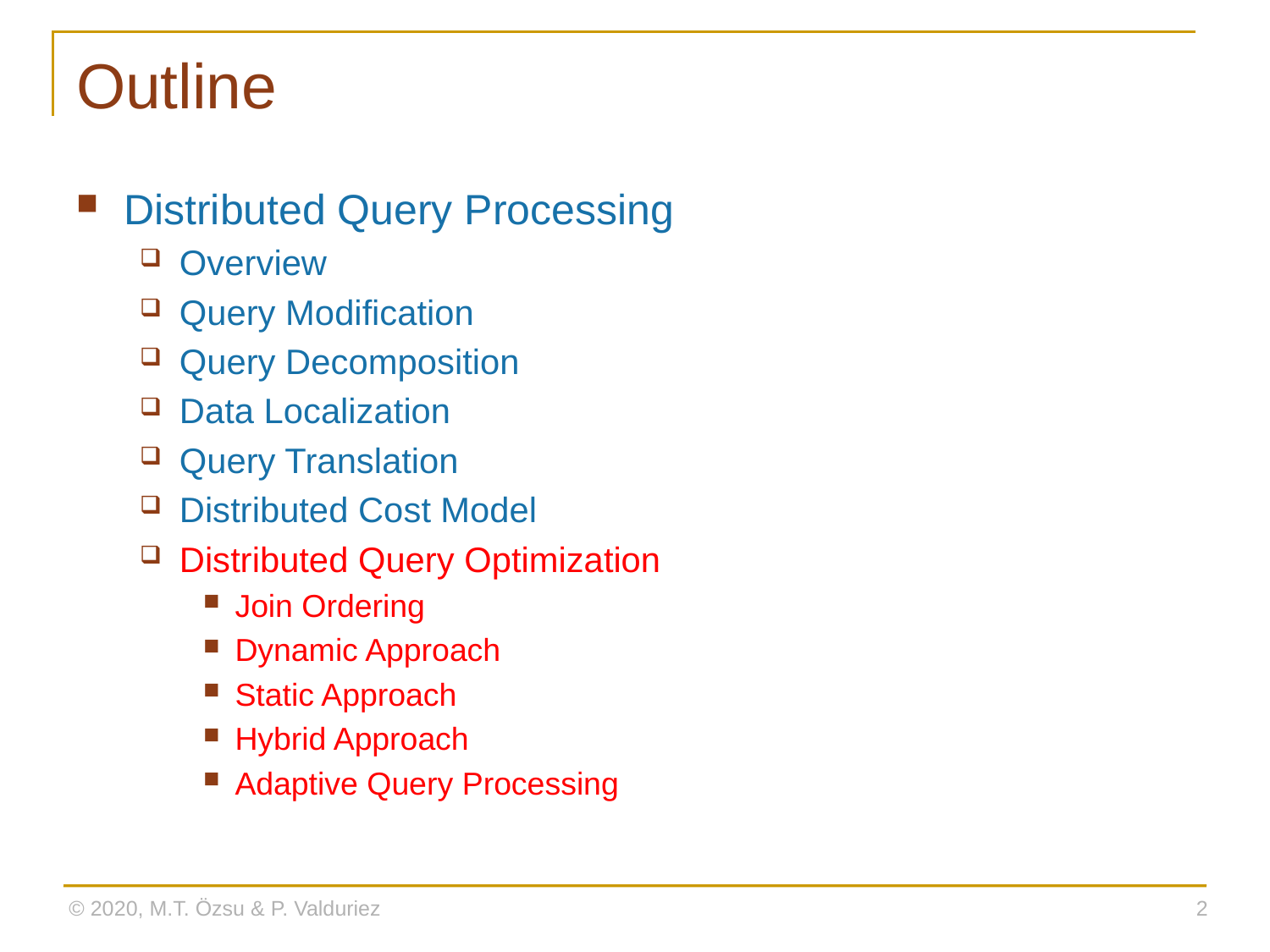

# Outline
Distributed Query Processing
Overview
Query Modification
Query Decomposition
Data Localization
Query Translation
Distributed Cost Model
Distributed Query Optimization
Join Ordering
Dynamic Approach
Static Approach
Hybrid Approach
Adaptive Query Processing
© 2020, M.T. Özsu & P. Valduriez
2